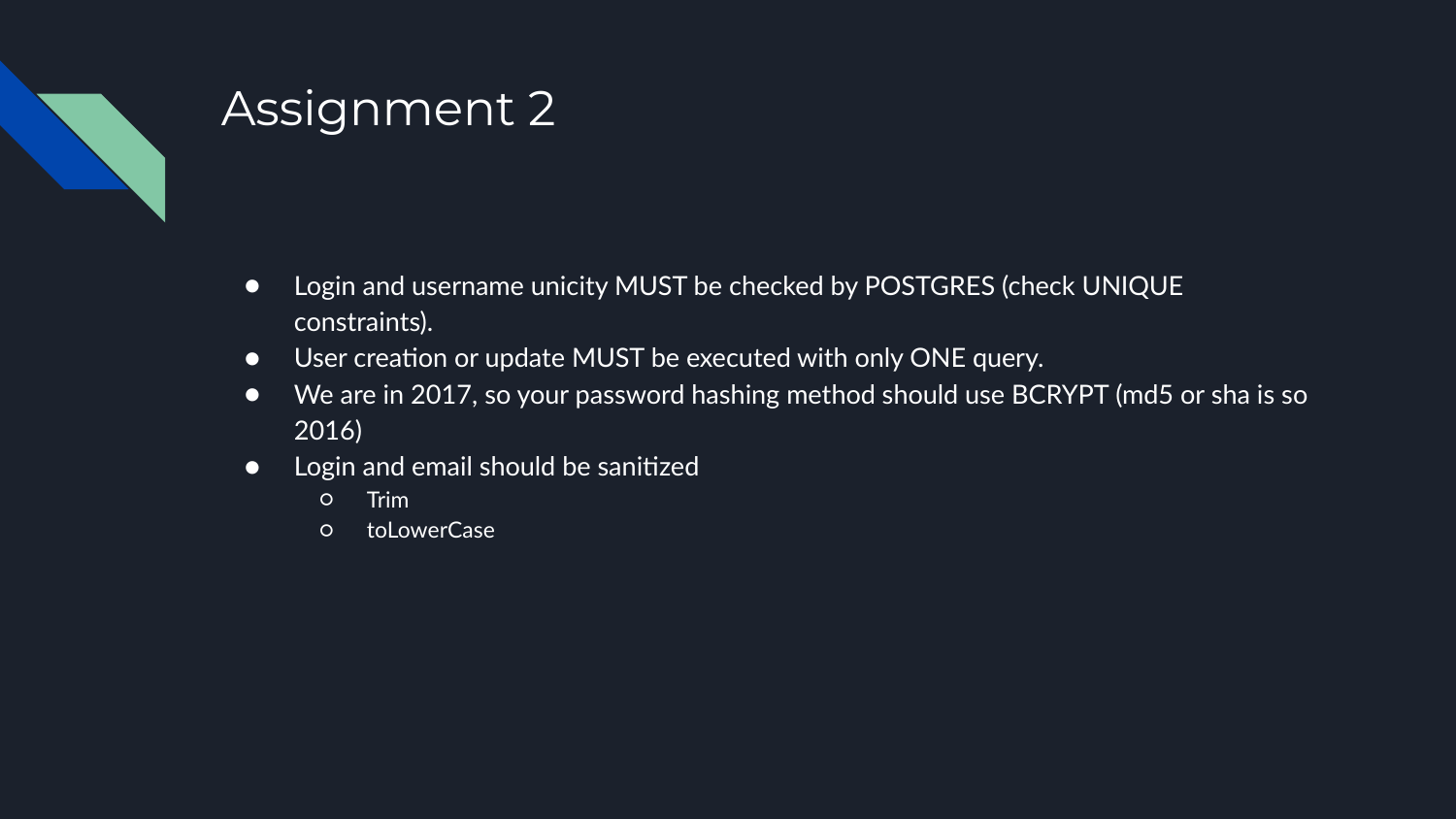

# Assignment 2
Login and username unicity MUST be checked by POSTGRES (check UNIQUE constraints).
User creation or update MUST be executed with only ONE query.
We are in 2017, so your password hashing method should use BCRYPT (md5 or sha is so 2016)
Login and email should be sanitized
Trim
toLowerCase